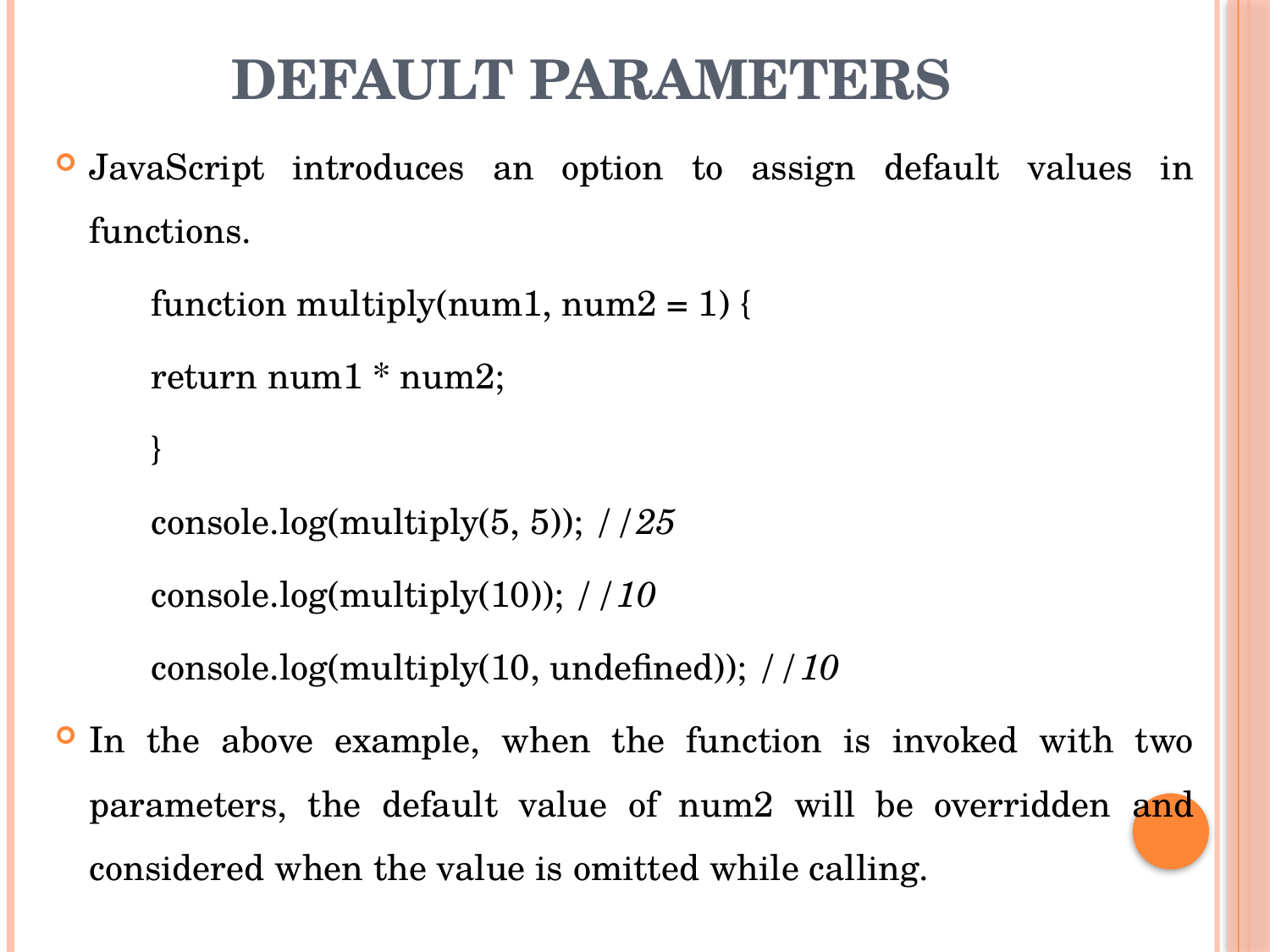

# Default Parameters
JavaScript introduces an option to assign default values in functions.
function multiply(num1, num2 = 1) {
return num1 * num2;
}
console.log(multiply(5, 5)); //25
console.log(multiply(10)); //10
console.log(multiply(10, undefined)); //10
In the above example, when the function is invoked with two parameters, the default value of num2 will be overridden and considered when the value is omitted while calling.